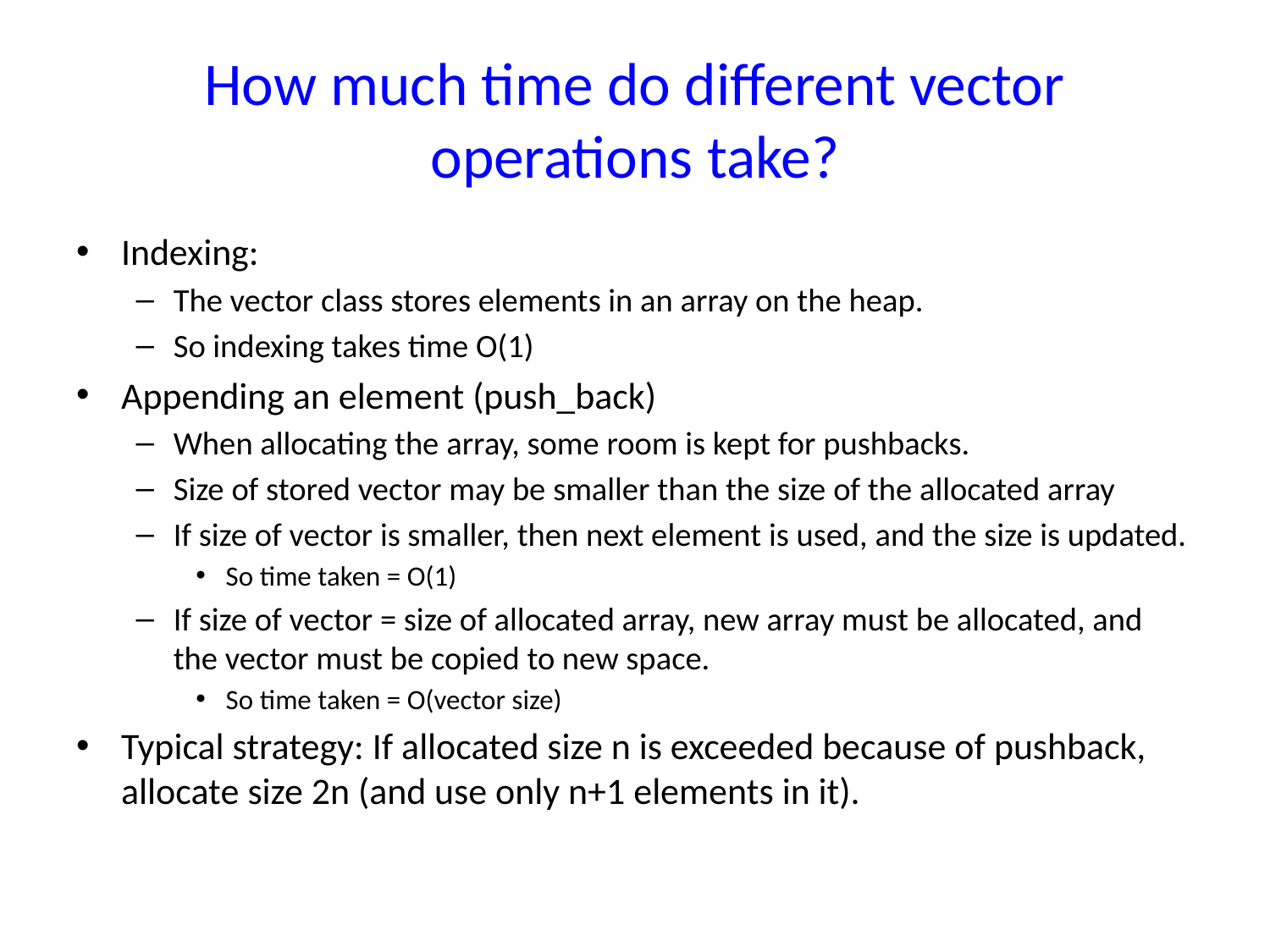

# How much time do different vector operations take?
Indexing:
The vector class stores elements in an array on the heap.
So indexing takes time O(1)
Appending an element (push_back)
When allocating the array, some room is kept for pushbacks.
Size of stored vector may be smaller than the size of the allocated array
If size of vector is smaller, then next element is used, and the size is updated.
So time taken = O(1)
If size of vector = size of allocated array, new array must be allocated, and the vector must be copied to new space.
So time taken = O(vector size)
Typical strategy: If allocated size n is exceeded because of pushback, allocate size 2n (and use only n+1 elements in it).